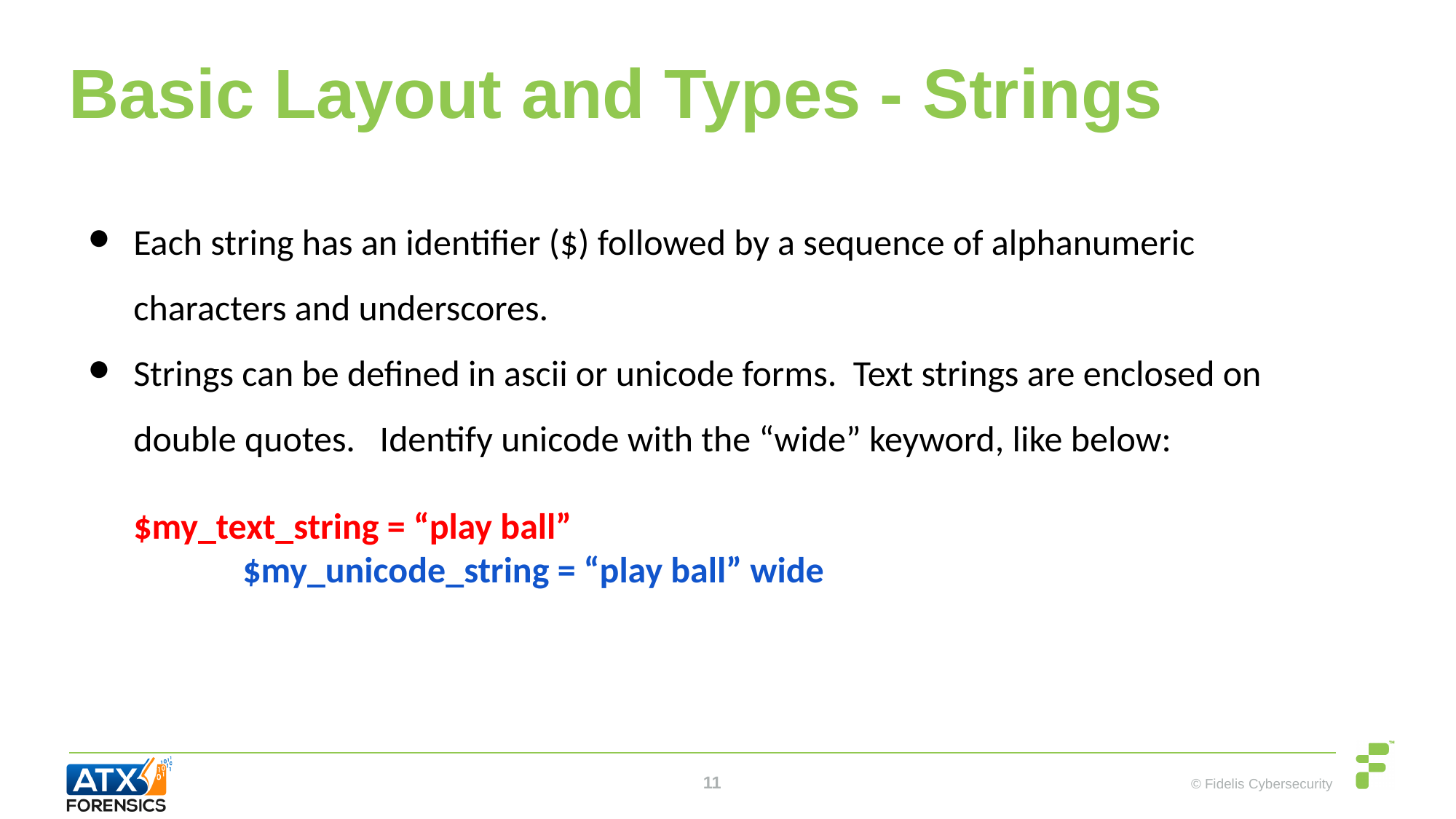

# Basic Layout and Types - Strings

Each string has an identifier ($) followed by a sequence of alphanumeric characters and underscores.
Strings can be defined in ascii or unicode forms.  Text strings are enclosed on double quotes.   Identify unicode with the “wide” keyword, like below:

$my_text_string = “play ball”
	$my_unicode_string = “play ball” wide

11